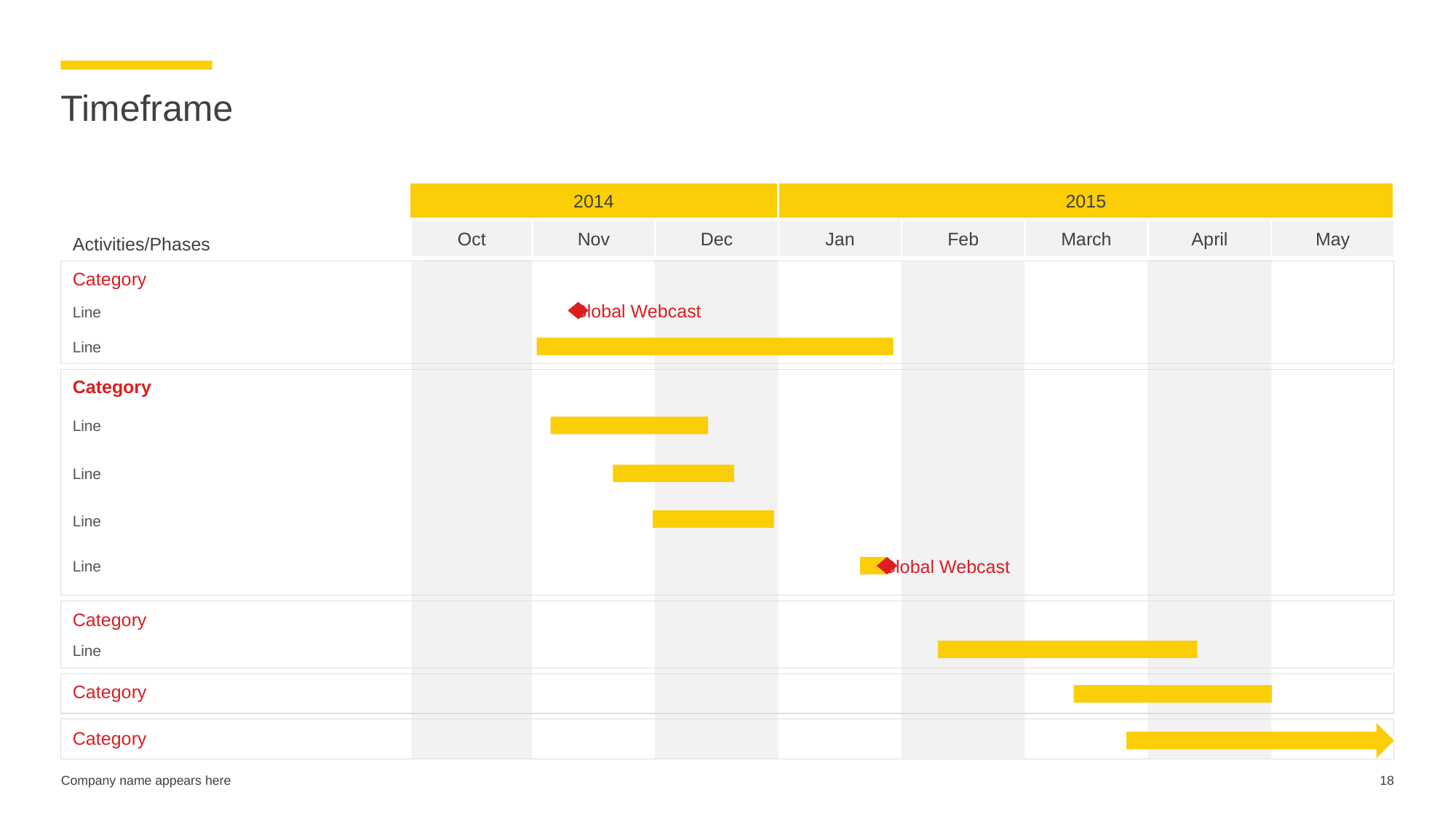

# Timeframe
2014
2015
Oct
Nov
Dec
Jan
Feb
March
April
May
Activities/Phases

Category

Line
Global Webcast
Line

Category

Line

Line

Line

Line

Global Webcast

Category
Line

Category

Category

18